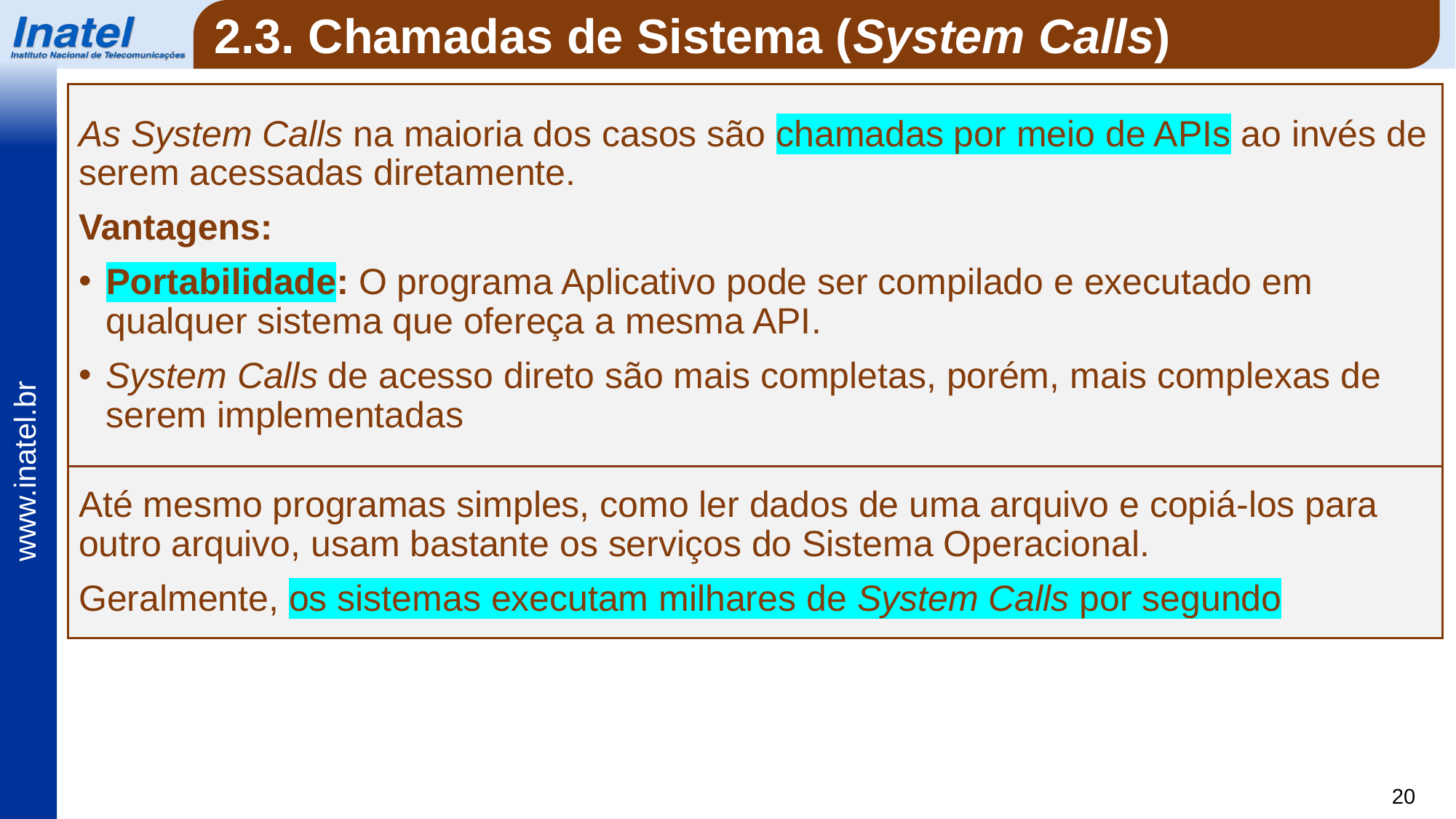

2.3. Chamadas de Sistema (System Calls)
As System Calls na maioria dos casos são chamadas por meio de APIs ao invés de serem acessadas diretamente.
Vantagens:
Portabilidade: O programa Aplicativo pode ser compilado e executado em qualquer sistema que ofereça a mesma API.
System Calls de acesso direto são mais completas, porém, mais complexas de serem implementadas
Até mesmo programas simples, como ler dados de uma arquivo e copiá-los para outro arquivo, usam bastante os serviços do Sistema Operacional.
Geralmente, os sistemas executam milhares de System Calls por segundo